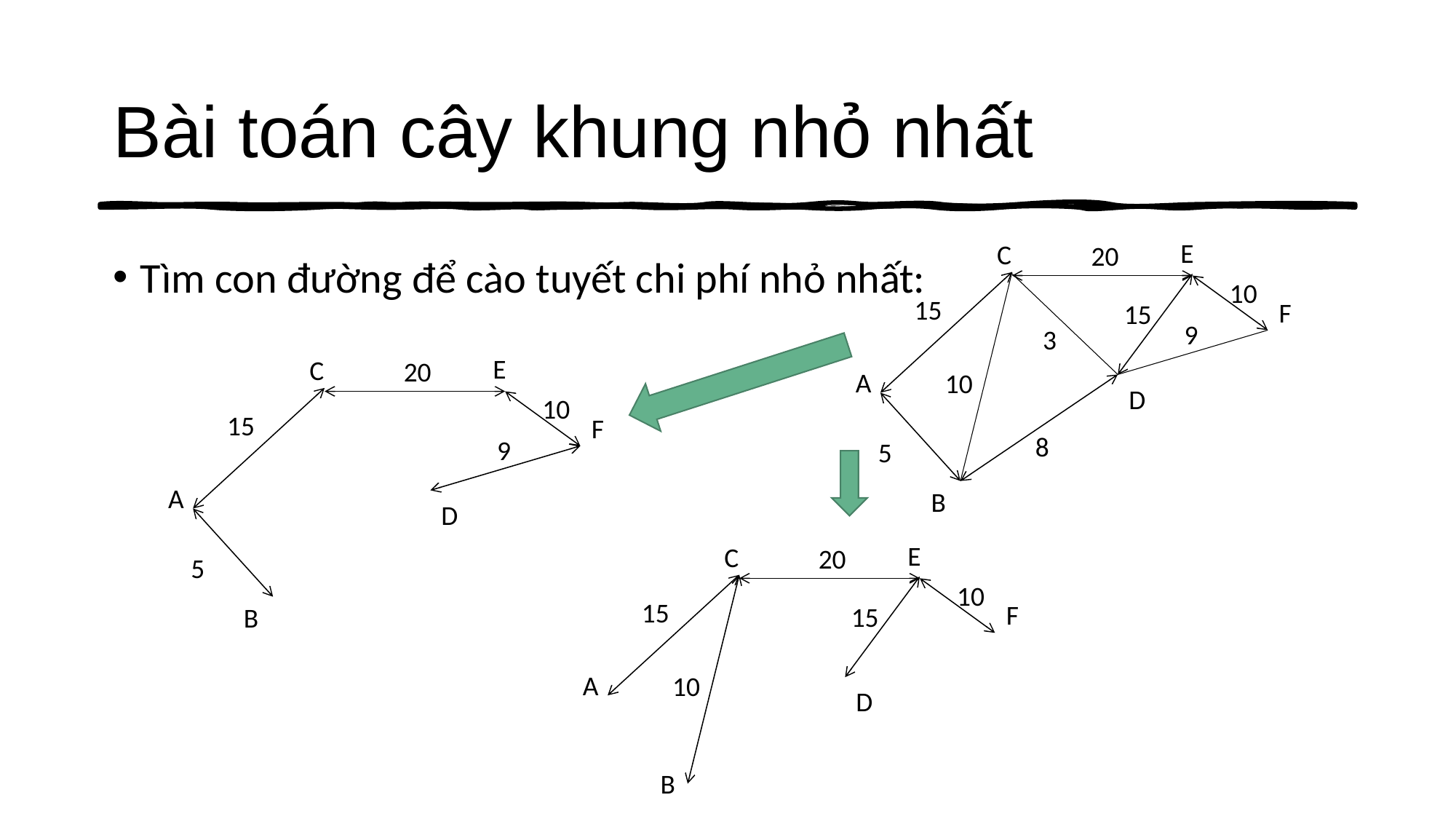

# Bài toán cây khung nhỏ nhất
Tìm con đường để cào tuyết chi phí nhỏ nhất:
E
C
20

10
15
F
15
9
3
E
C
20
A
10
D
10
15
F
8
9
5

A
B
D
E
C
20
5
10
15
F
15
B
A
10
D
B